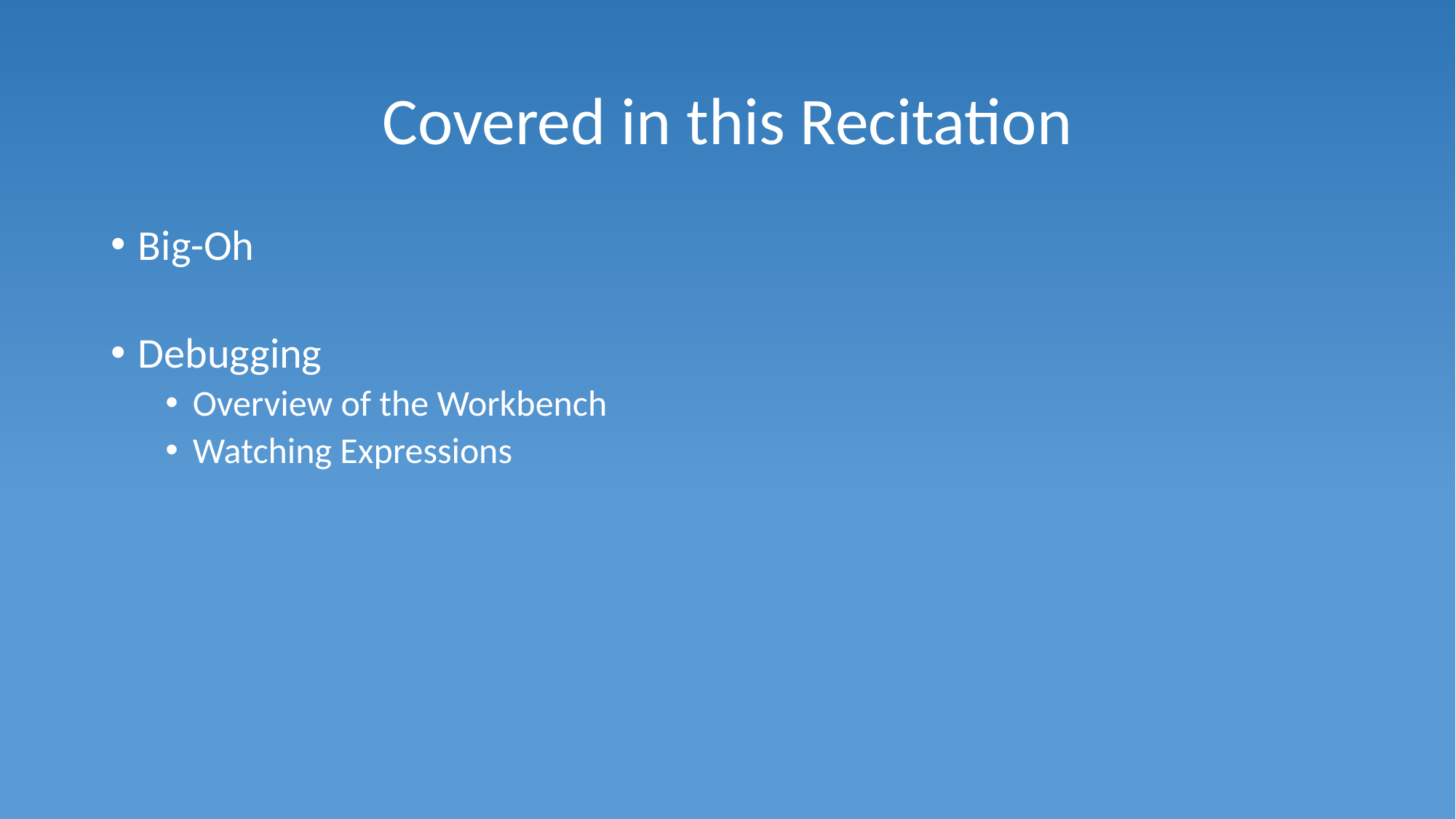

# Covered in this Recitation
Big-Oh

Debugging
Overview of the Workbench
Watching Expressions